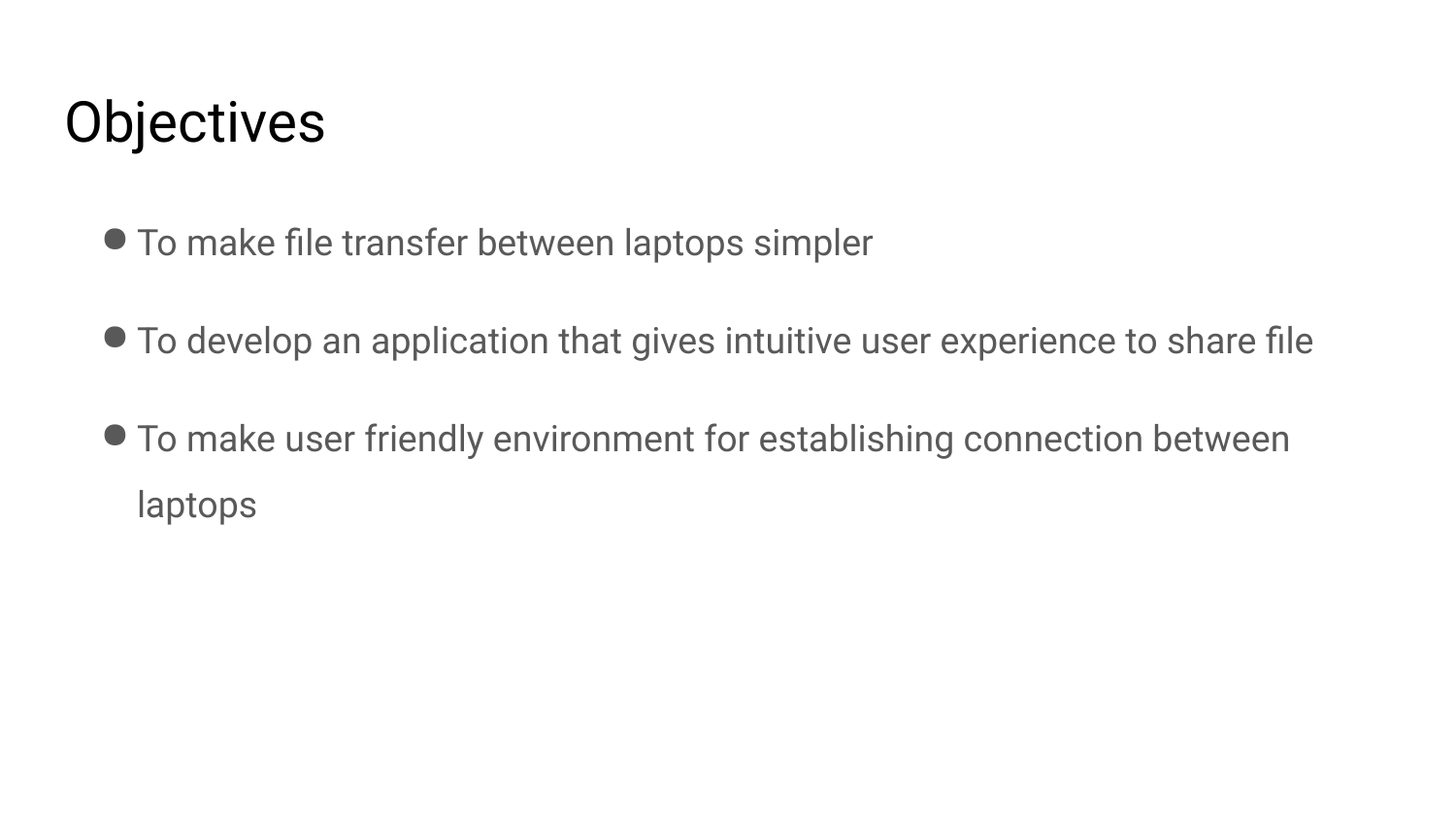

# Objectives
To make file transfer between laptops simpler
To develop an application that gives intuitive user experience to share file
To make user friendly environment for establishing connection between laptops